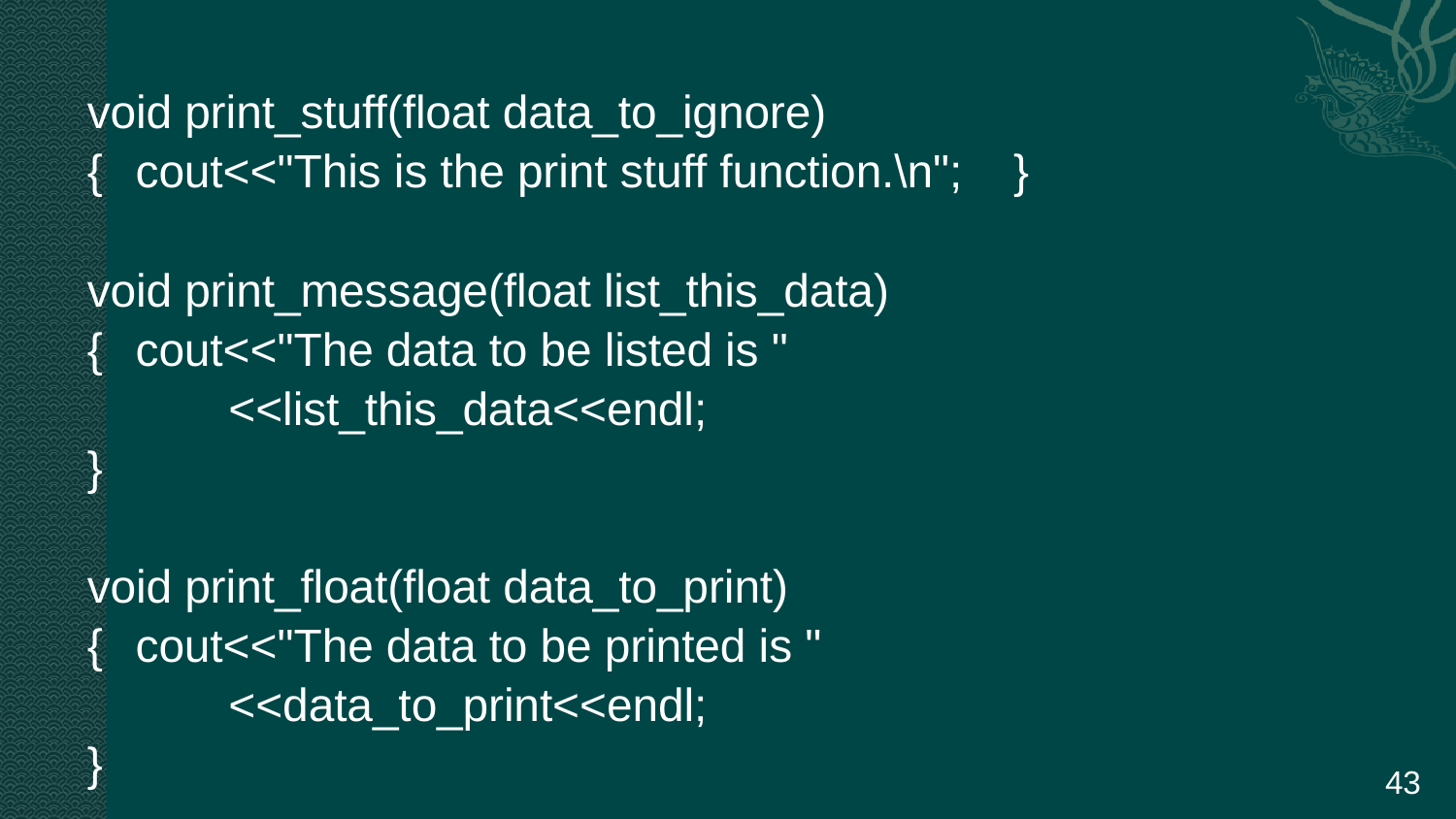

void print_stuff(float data_to_ignore)
{	cout<<"This is the print stuff function.\n";    }

void print_message(float list_this_data)
{	cout<<"The data to be listed is "
           <<list_this_data<<endl;
}

void print_float(float data_to_print)
{	cout<<"The data to be printed is "
           <<data_to_print<<endl;
}
43